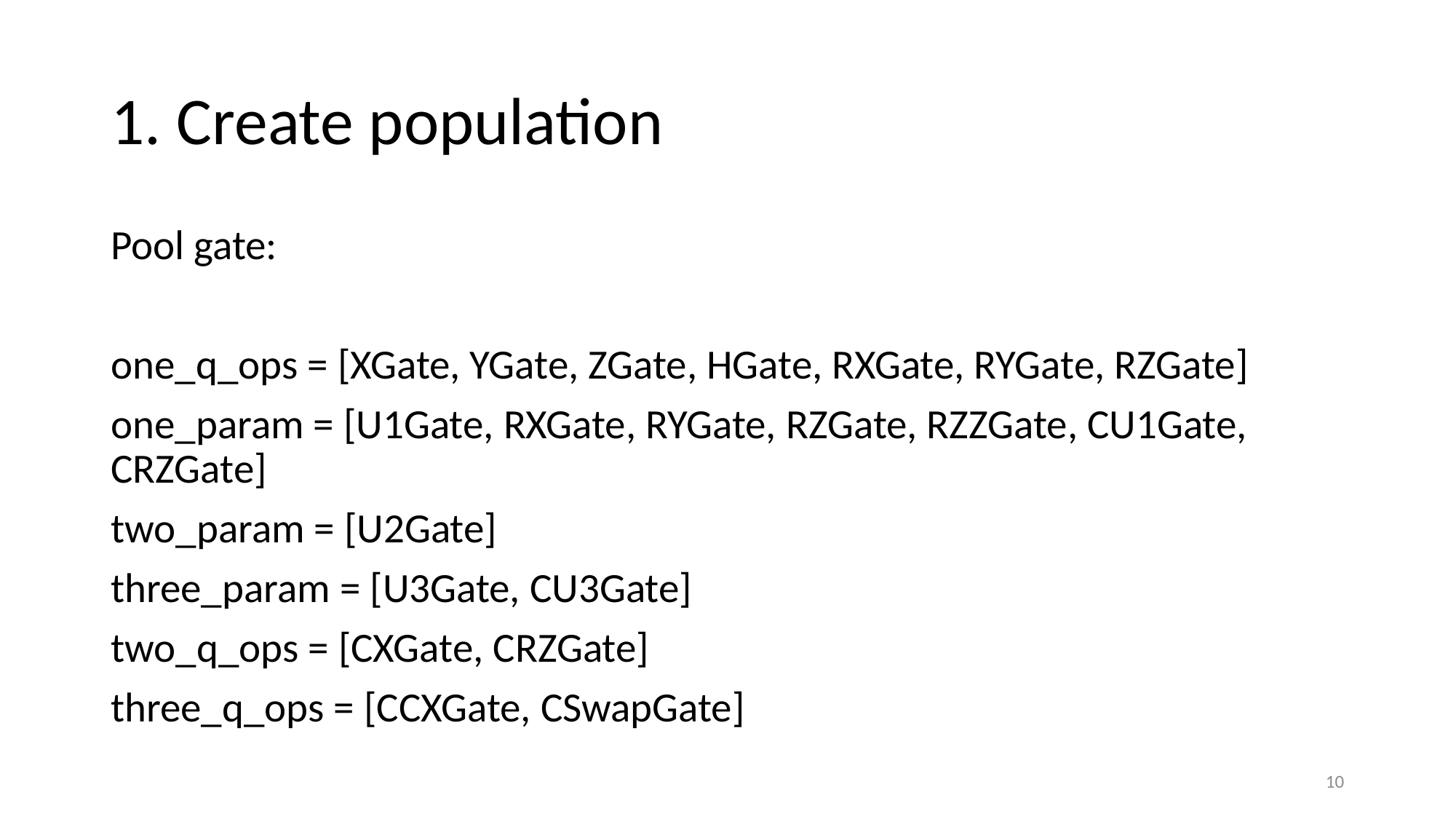

# 1. Create population
Pool gate:

one_q_ops = [XGate, YGate, ZGate, HGate, RXGate, RYGate, RZGate]
one_param = [U1Gate, RXGate, RYGate, RZGate, RZZGate, CU1Gate, CRZGate]
two_param = [U2Gate]
three_param = [U3Gate, CU3Gate]
two_q_ops = [CXGate, CRZGate]
three_q_ops = [CCXGate, CSwapGate]
10